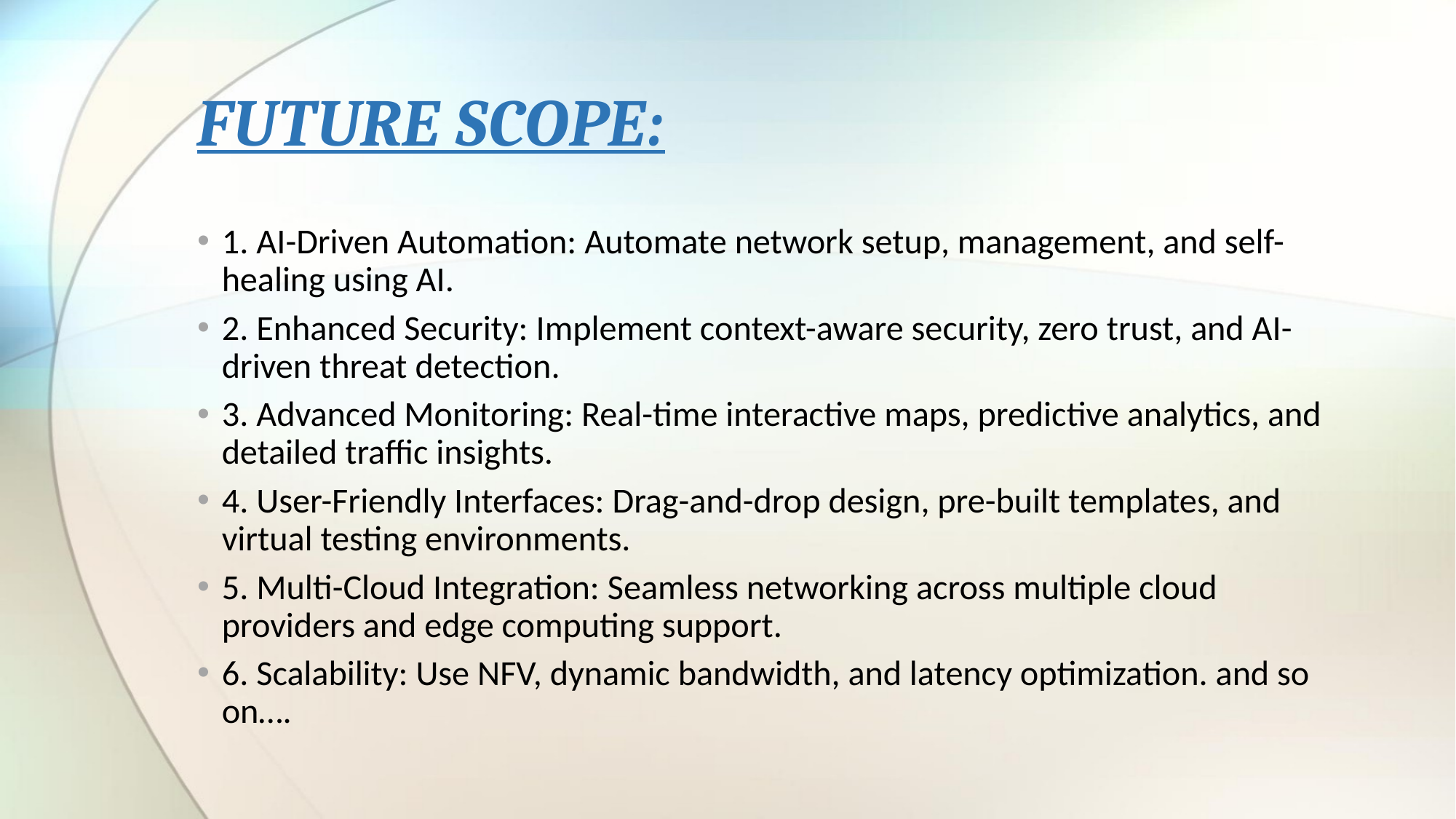

# FUTURE SCOPE:
1. AI-Driven Automation: Automate network setup, management, and self-healing using AI.
2. Enhanced Security: Implement context-aware security, zero trust, and AI-driven threat detection.
3. Advanced Monitoring: Real-time interactive maps, predictive analytics, and detailed traffic insights.
4. User-Friendly Interfaces: Drag-and-drop design, pre-built templates, and virtual testing environments.
5. Multi-Cloud Integration: Seamless networking across multiple cloud providers and edge computing support.
6. Scalability: Use NFV, dynamic bandwidth, and latency optimization. and so on….